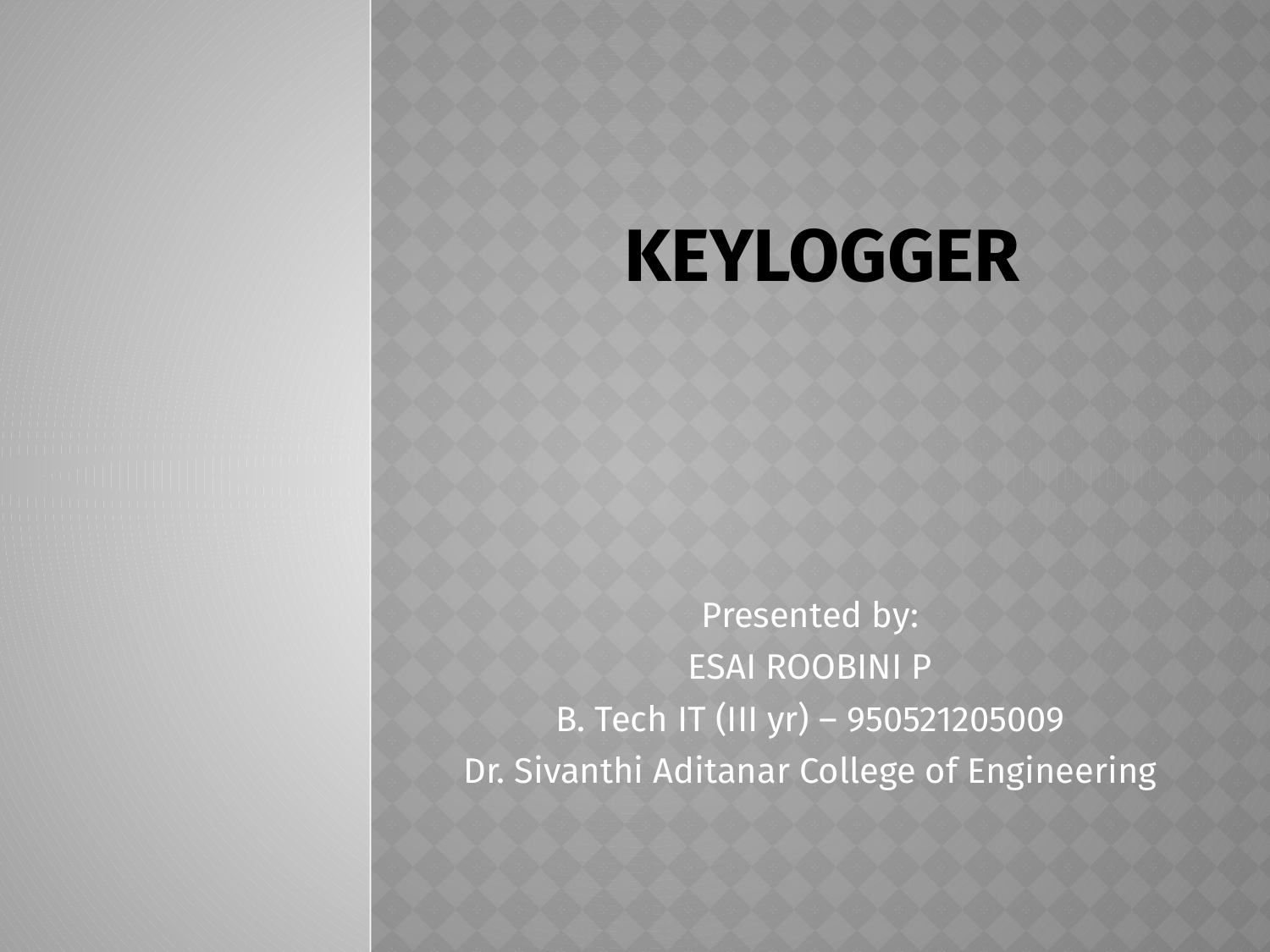

# KEYLOGGER
Presented by:
ESAI ROOBINI P
B. Tech IT (III yr) – 950521205009
Dr. Sivanthi Aditanar College of Engineering